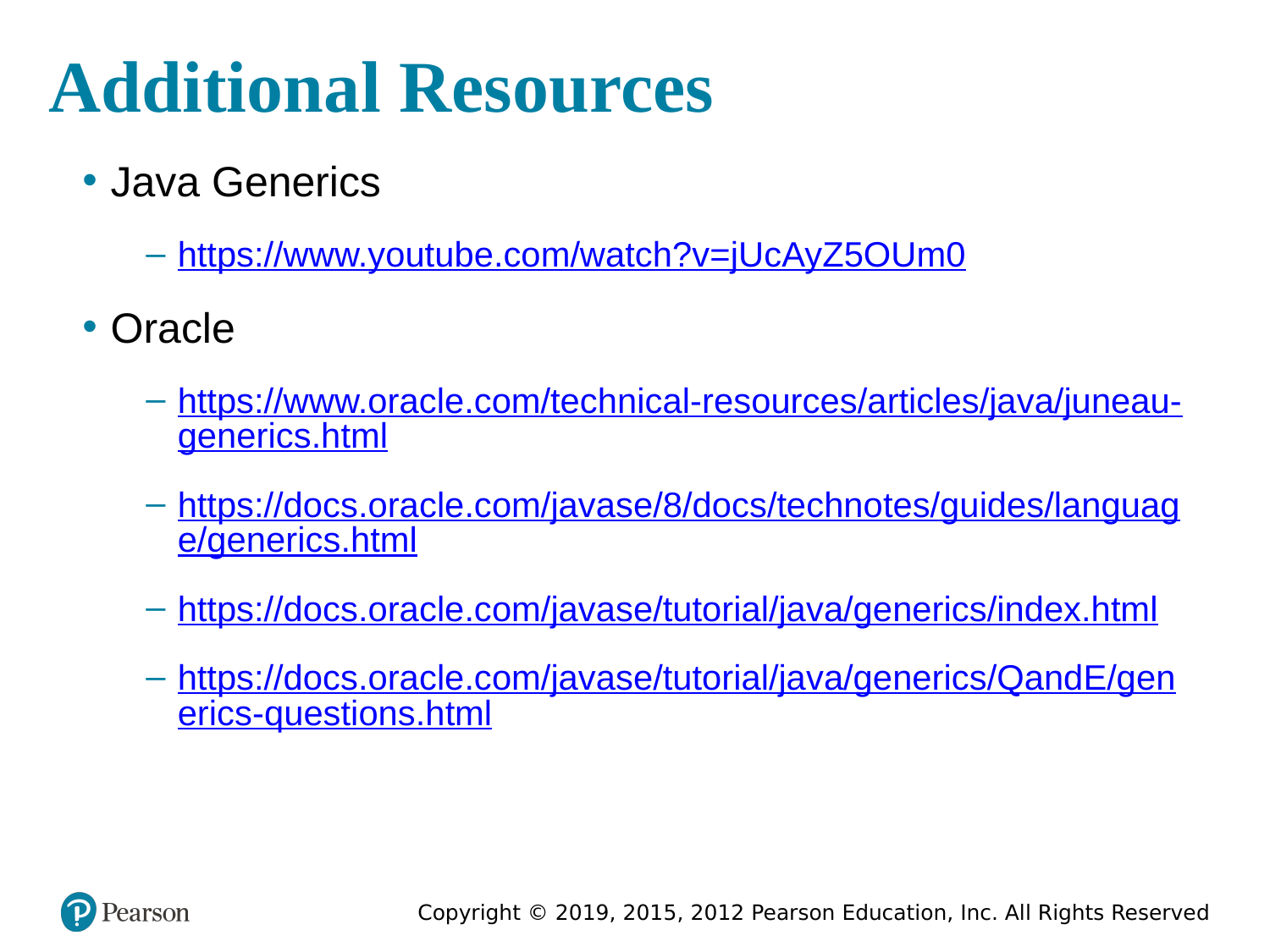

# Additional Resources
Java Generics
https://www.youtube.com/watch?v=jUcAyZ5OUm0
Oracle
https://www.oracle.com/technical-resources/articles/java/juneau-generics.html
https://docs.oracle.com/javase/8/docs/technotes/guides/language/generics.html
https://docs.oracle.com/javase/tutorial/java/generics/index.html
https://docs.oracle.com/javase/tutorial/java/generics/QandE/generics-questions.html